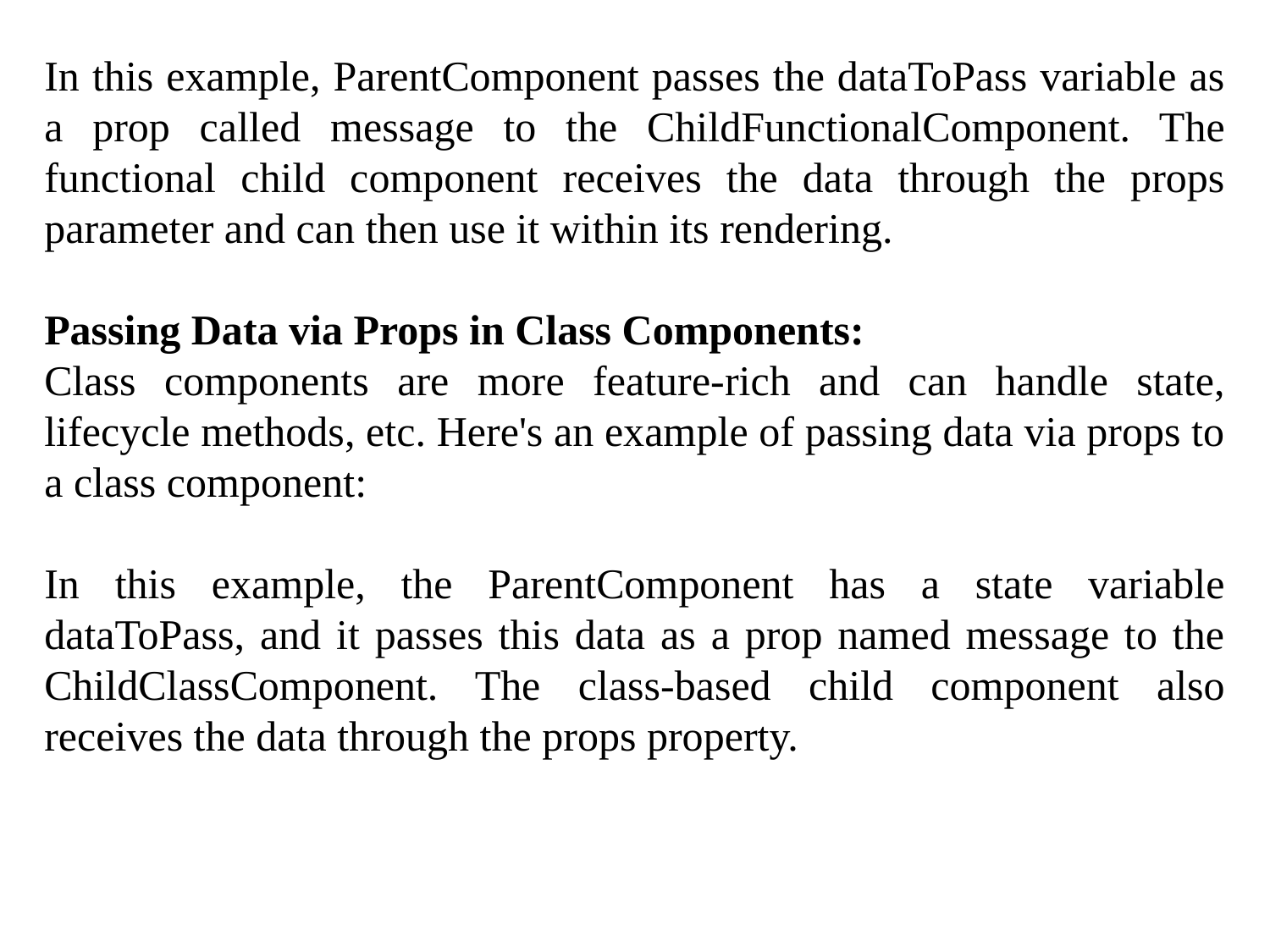

In this example, ParentComponent passes the dataToPass variable as a prop called message to the ChildFunctionalComponent. The functional child component receives the data through the props parameter and can then use it within its rendering.

Passing Data via Props in Class Components:
Class components are more feature-rich and can handle state, lifecycle methods, etc. Here's an example of passing data via props to a class component:

In this example, the ParentComponent has a state variable dataToPass, and it passes this data as a prop named message to the ChildClassComponent. The class-based child component also receives the data through the props property.